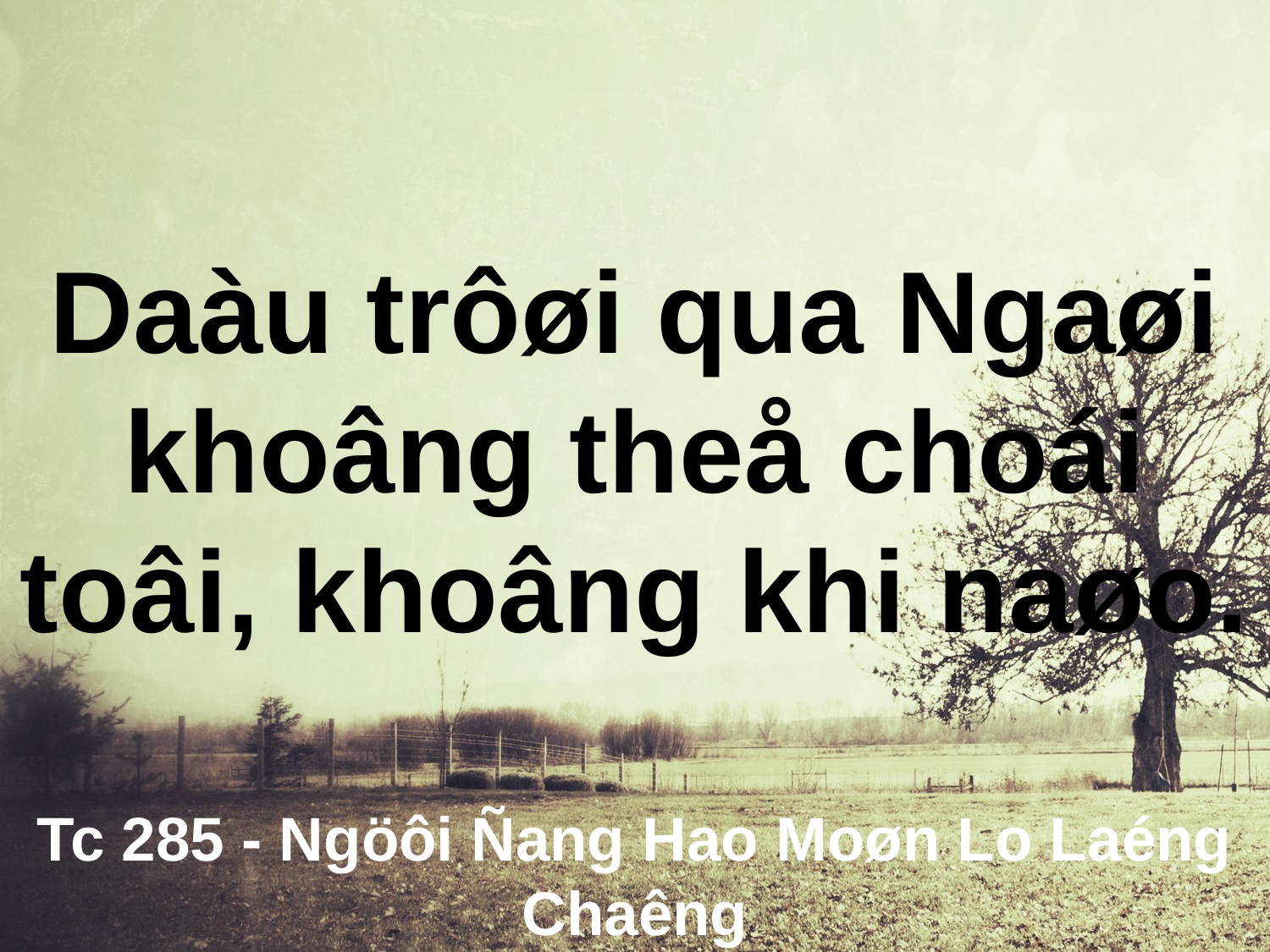

Daàu trôøi qua Ngaøi khoâng theå choái toâi, khoâng khi naøo.
Tc 285 - Ngöôi Ñang Hao Moøn Lo Laéng Chaêng